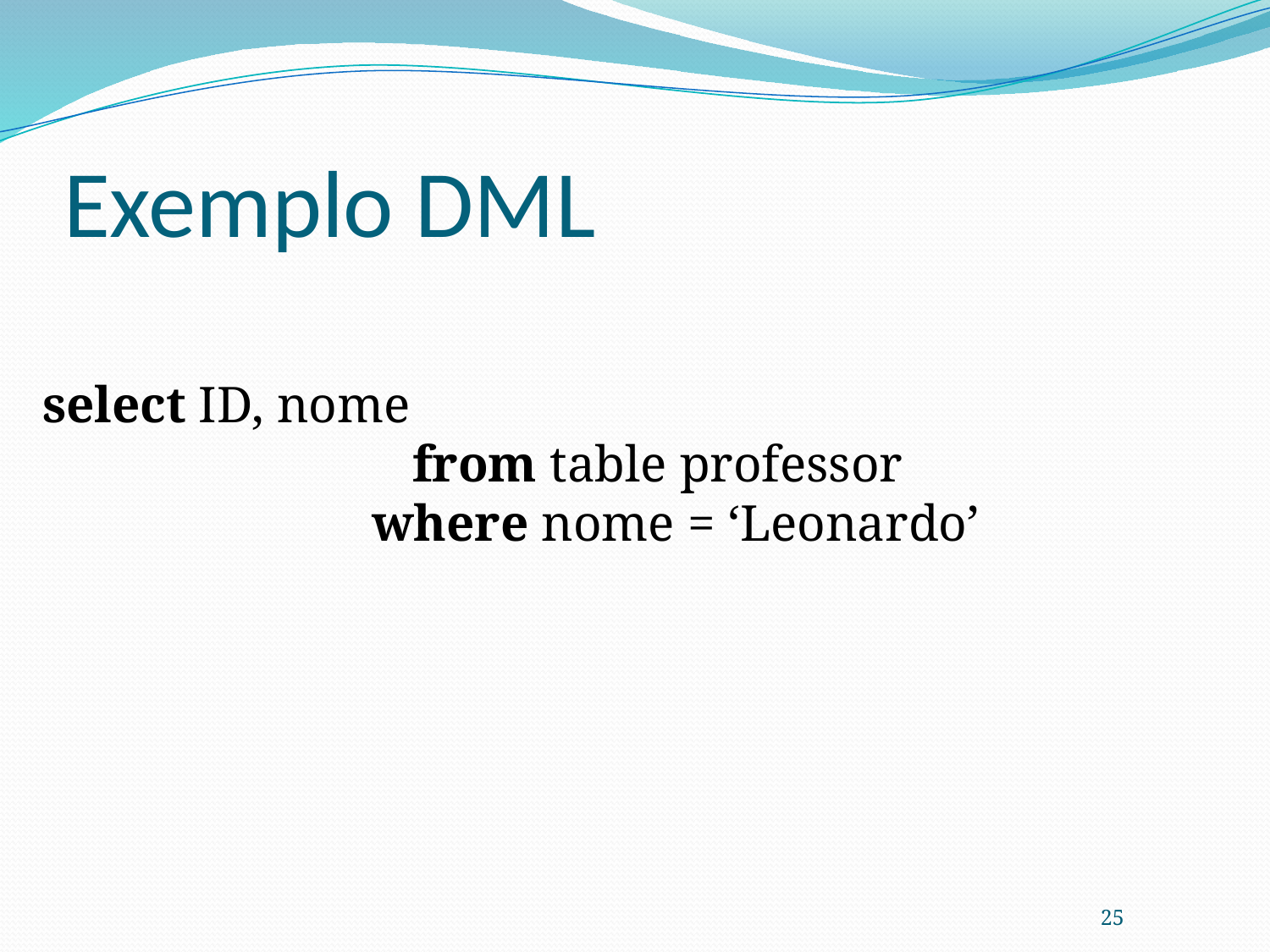

# Exemplo DML
select ID, nome
		         from table professor
    where nome = ‘Leonardo’

25